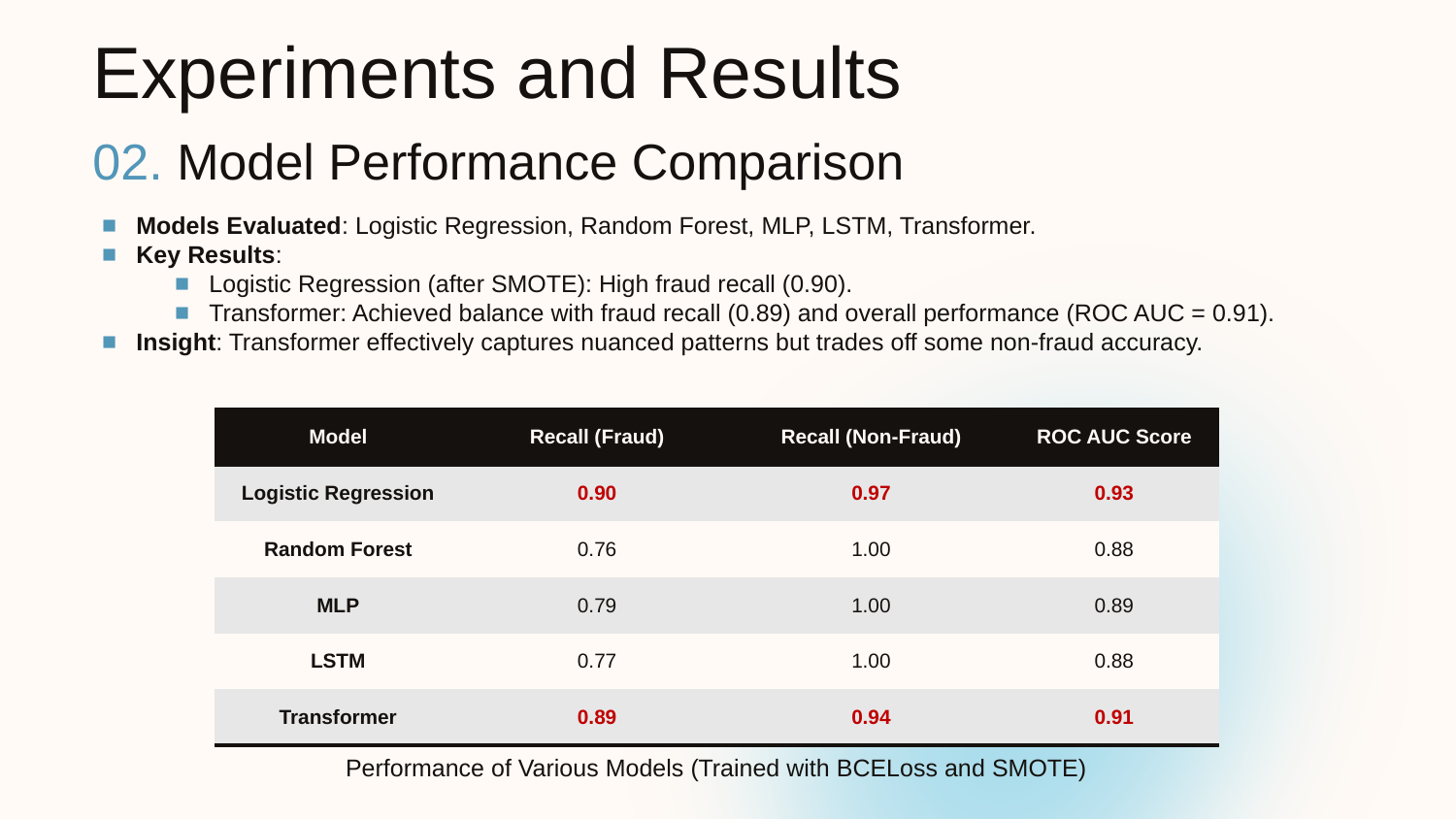

# Experiments and Results
02. Model Performance Comparison
Models Evaluated: Logistic Regression, Random Forest, MLP, LSTM, Transformer.
Key Results:
Logistic Regression (after SMOTE): High fraud recall (0.90).
Transformer: Achieved balance with fraud recall (0.89) and overall performance (ROC AUC = 0.91).
Insight: Transformer effectively captures nuanced patterns but trades off some non-fraud accuracy.
| Model | Recall (Fraud) | Recall (Non-Fraud) | ROC AUC Score |
| --- | --- | --- | --- |
| Logistic Regression | 0.90 | 0.97 | 0.93 |
| Random Forest | 0.76 | 1.00 | 0.88 |
| MLP | 0.79 | 1.00 | 0.89 |
| LSTM | 0.77 | 1.00 | 0.88 |
| Transformer | 0.89 | 0.94 | 0.91 |
Performance of Various Models (Trained with BCELoss and SMOTE)